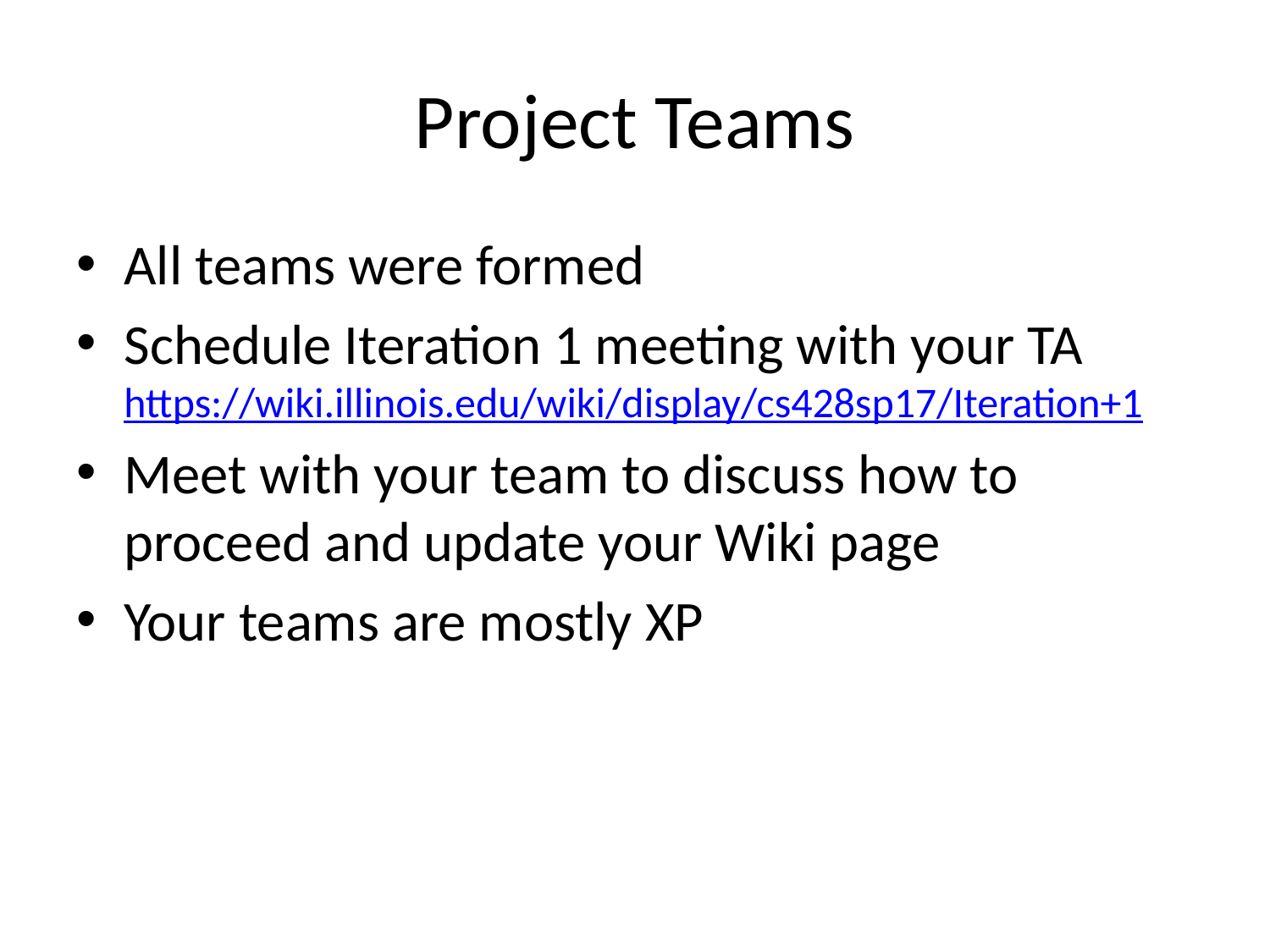

# Project Teams
All teams were formed
Schedule Iteration 1 meeting with your TA
https://wiki.illinois.edu/wiki/display/cs428sp17/Iteration+1
Meet with your team to discuss how to proceed and update your Wiki page
Your teams are mostly XP